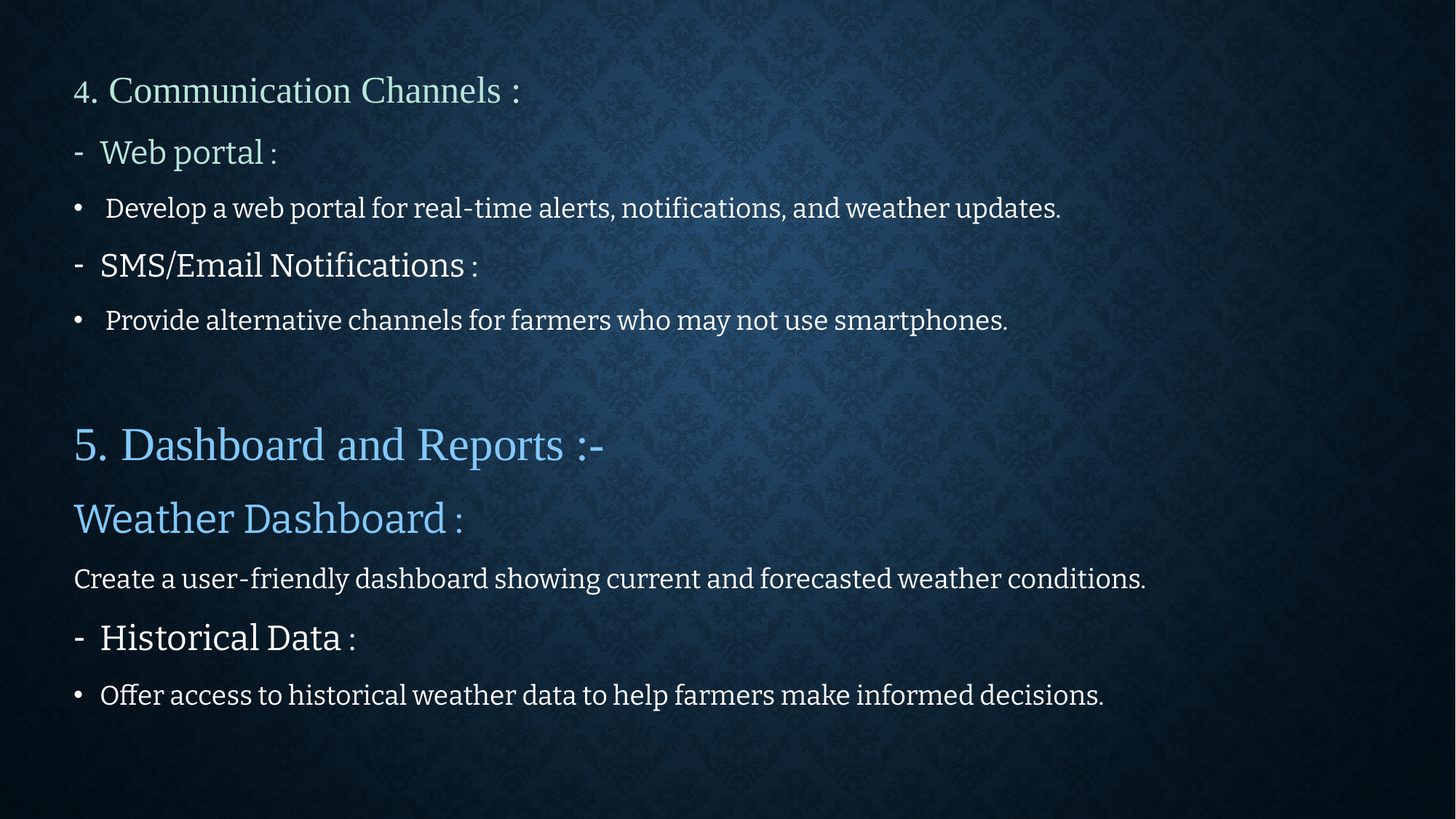

4. Communication Channels :
Web portal :
 Develop a web portal for real-time alerts, notifications, and weather updates.
SMS/Email Notifications :
 Provide alternative channels for farmers who may not use smartphones.

5. Dashboard and Reports :-
Weather Dashboard :
Create a user-friendly dashboard showing current and forecasted weather conditions.
Historical Data :
Offer access to historical weather data to help farmers make informed decisions.